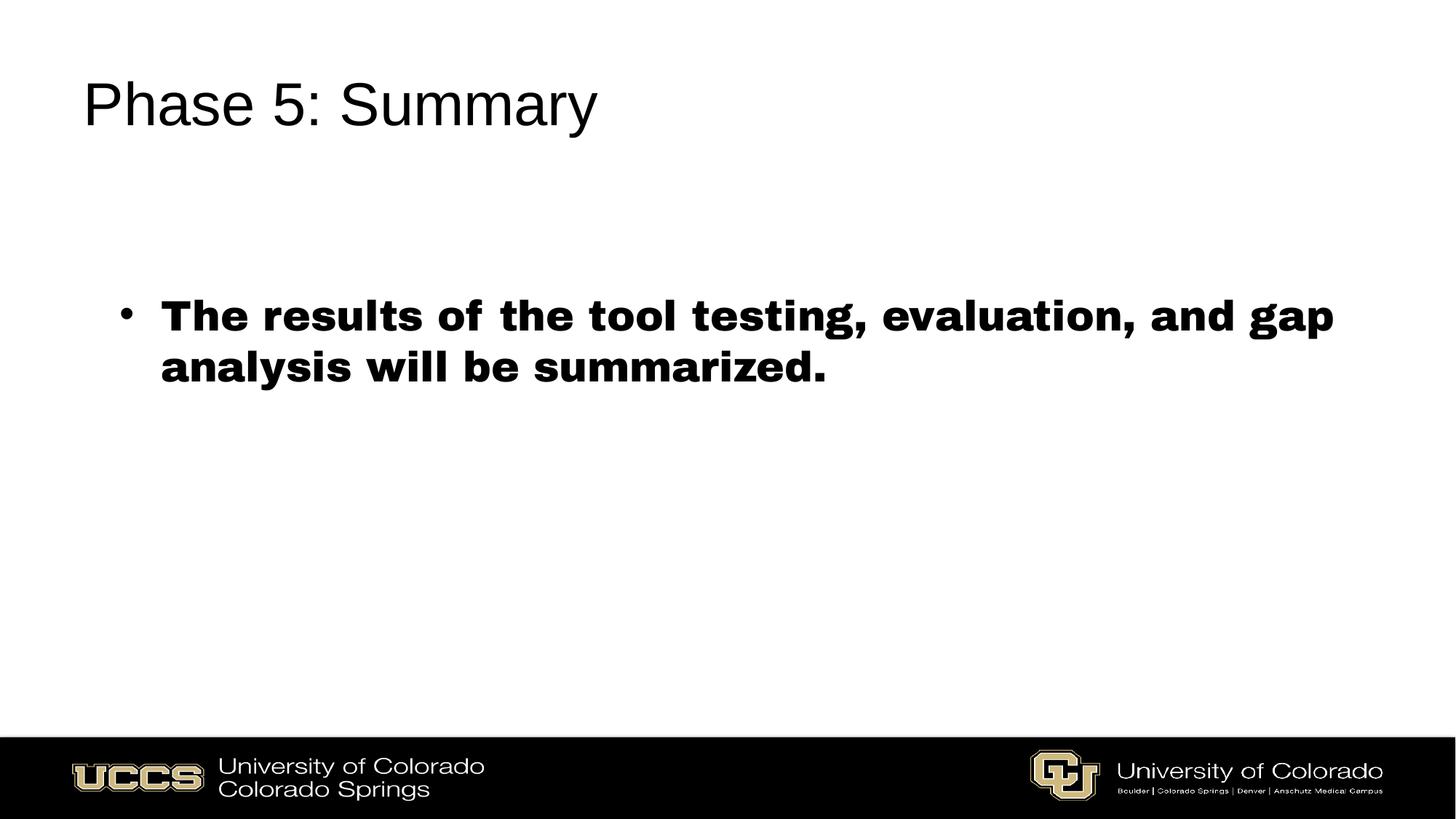

# Phase 5: Summary
The results of the tool testing, evaluation, and gap analysis will be summarized.